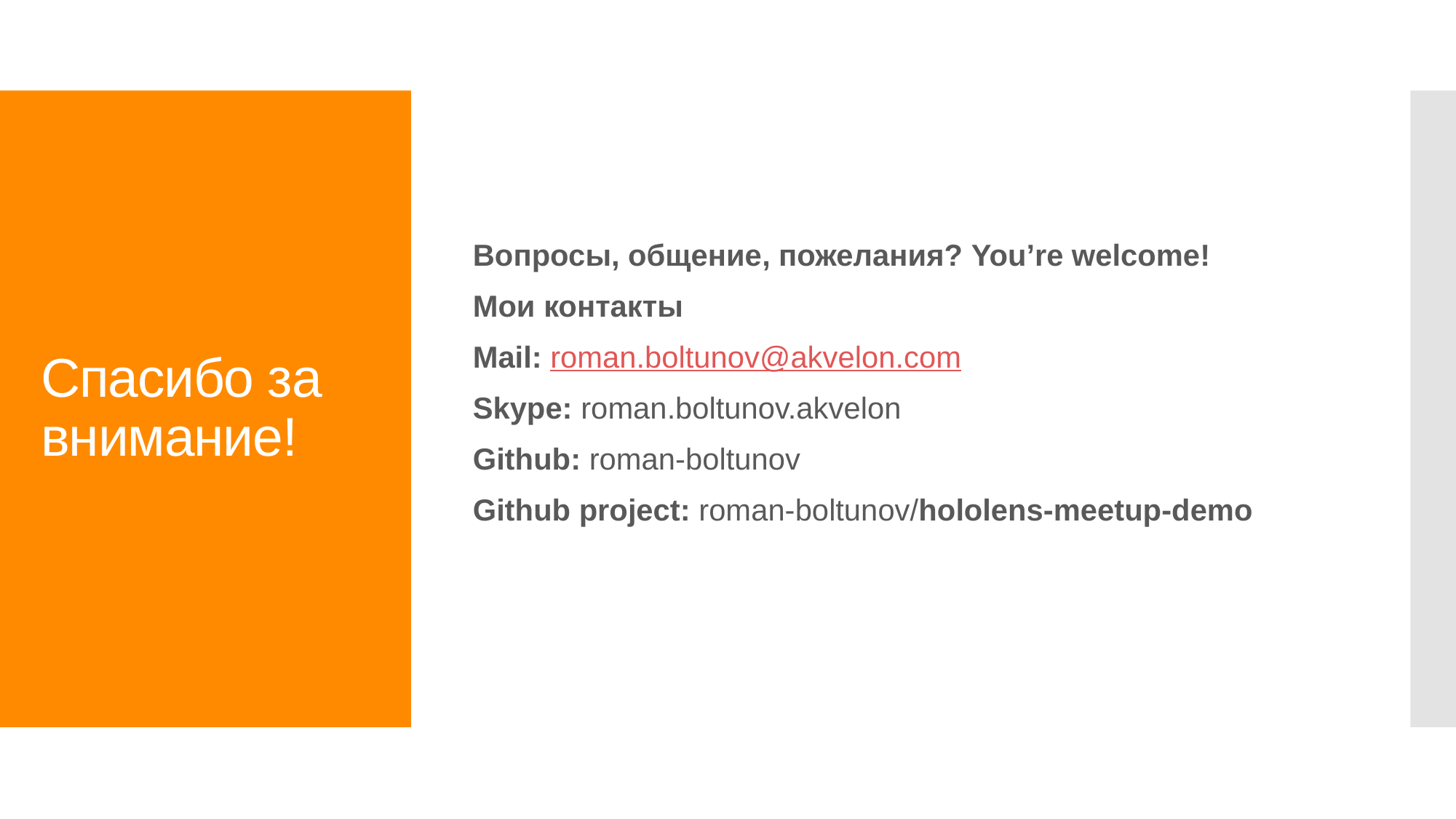

Вопросы, общение, пожелания? You’re welcome!
Мои контакты
Mail: roman.boltunov@akvelon.com
Skype: roman.boltunov.akvelon
Github: roman-boltunov
Github project: roman-boltunov/hololens-meetup-demo

# Спасибо за внимание!